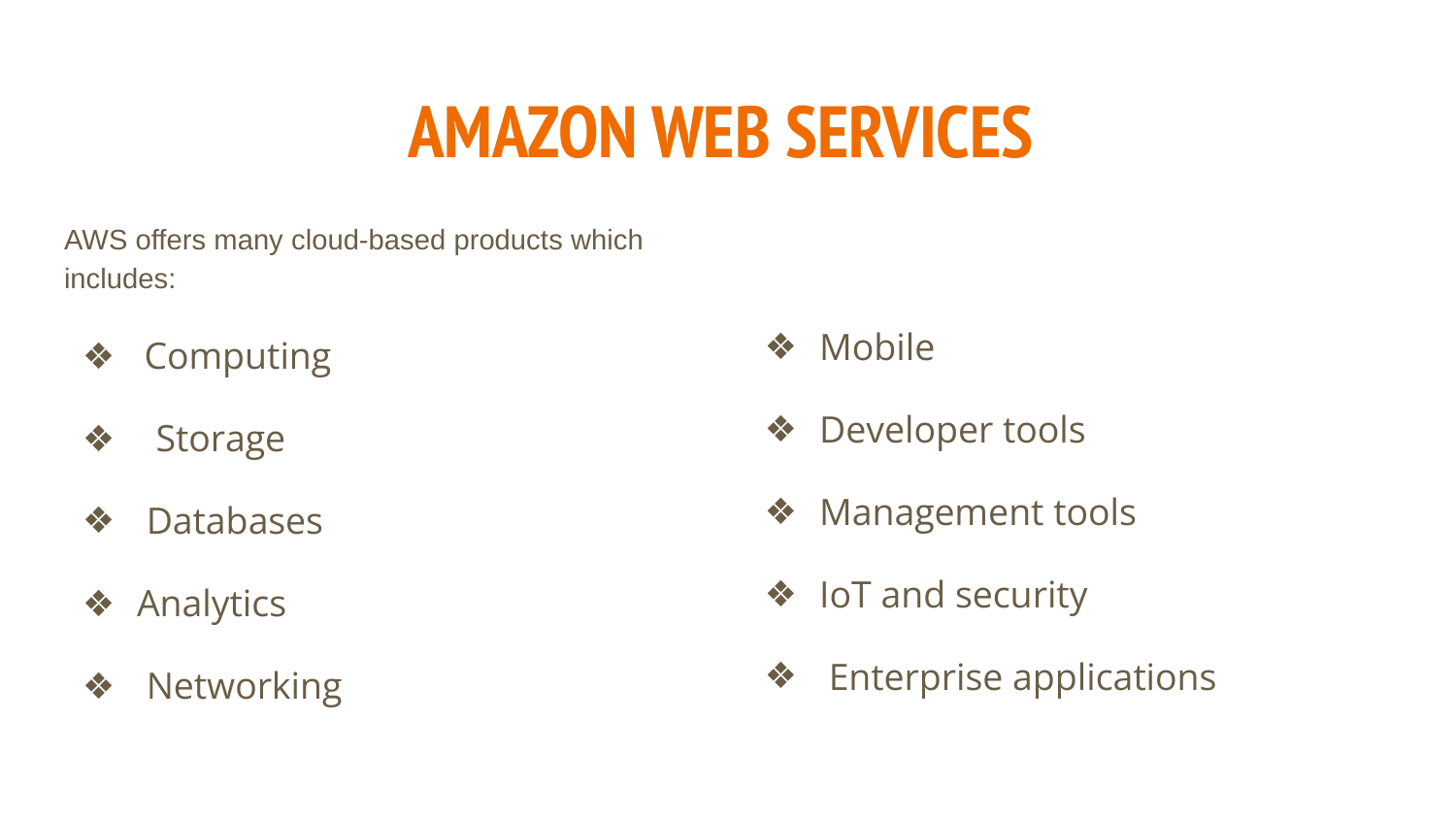

# AMAZON WEB SERVICES
AWS offers many cloud-based products which includes:
  Computing
  Storage
 Databases
Analytics
 Networking

Mobile
Developer tools
Management tools
IoT and security
 Enterprise applications